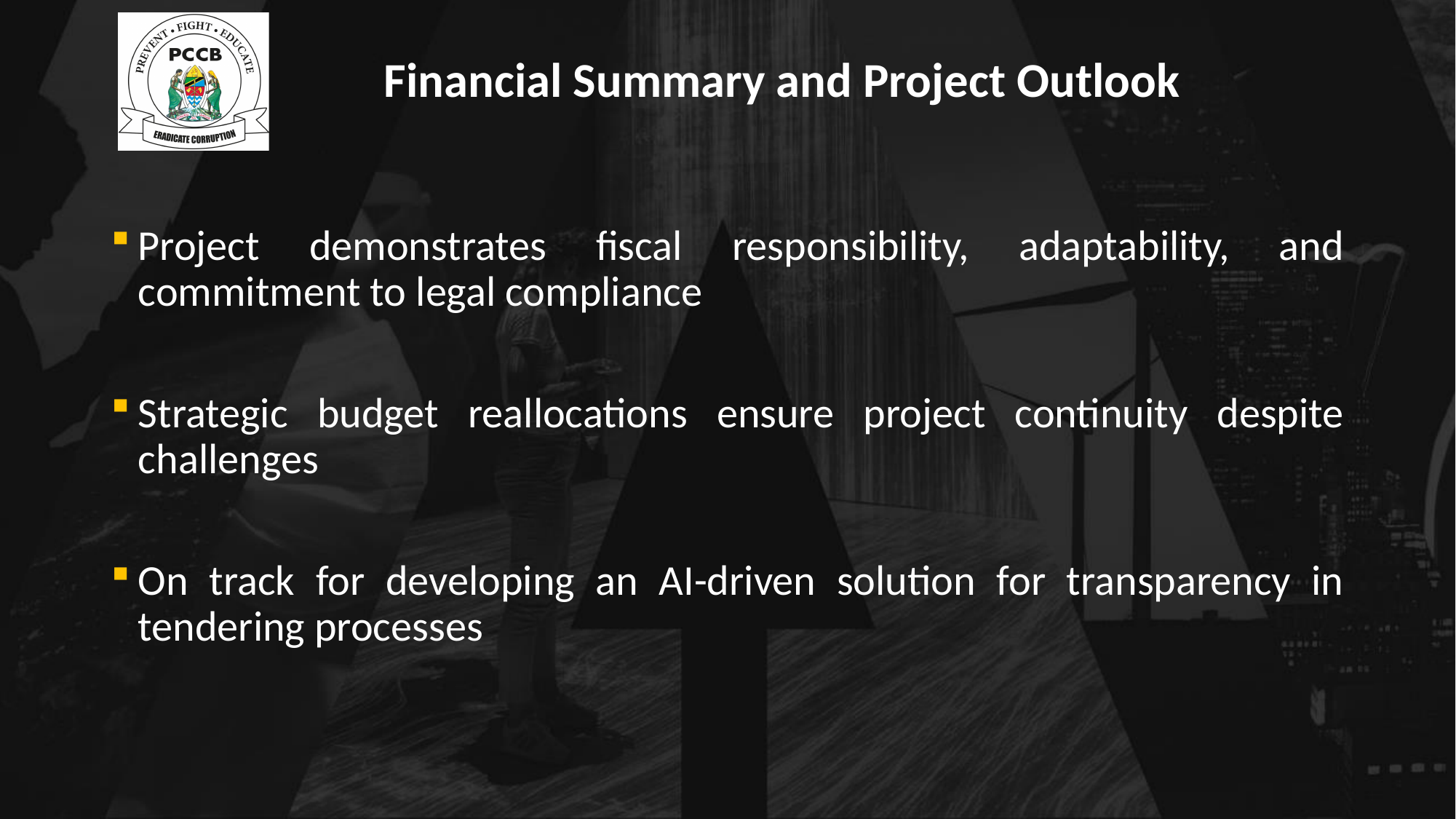

# Financial Summary and Project Outlook
Project demonstrates fiscal responsibility, adaptability, and commitment to legal compliance

Strategic budget reallocations ensure project continuity despite challenges

On track for developing an AI-driven solution for transparency in tendering processes